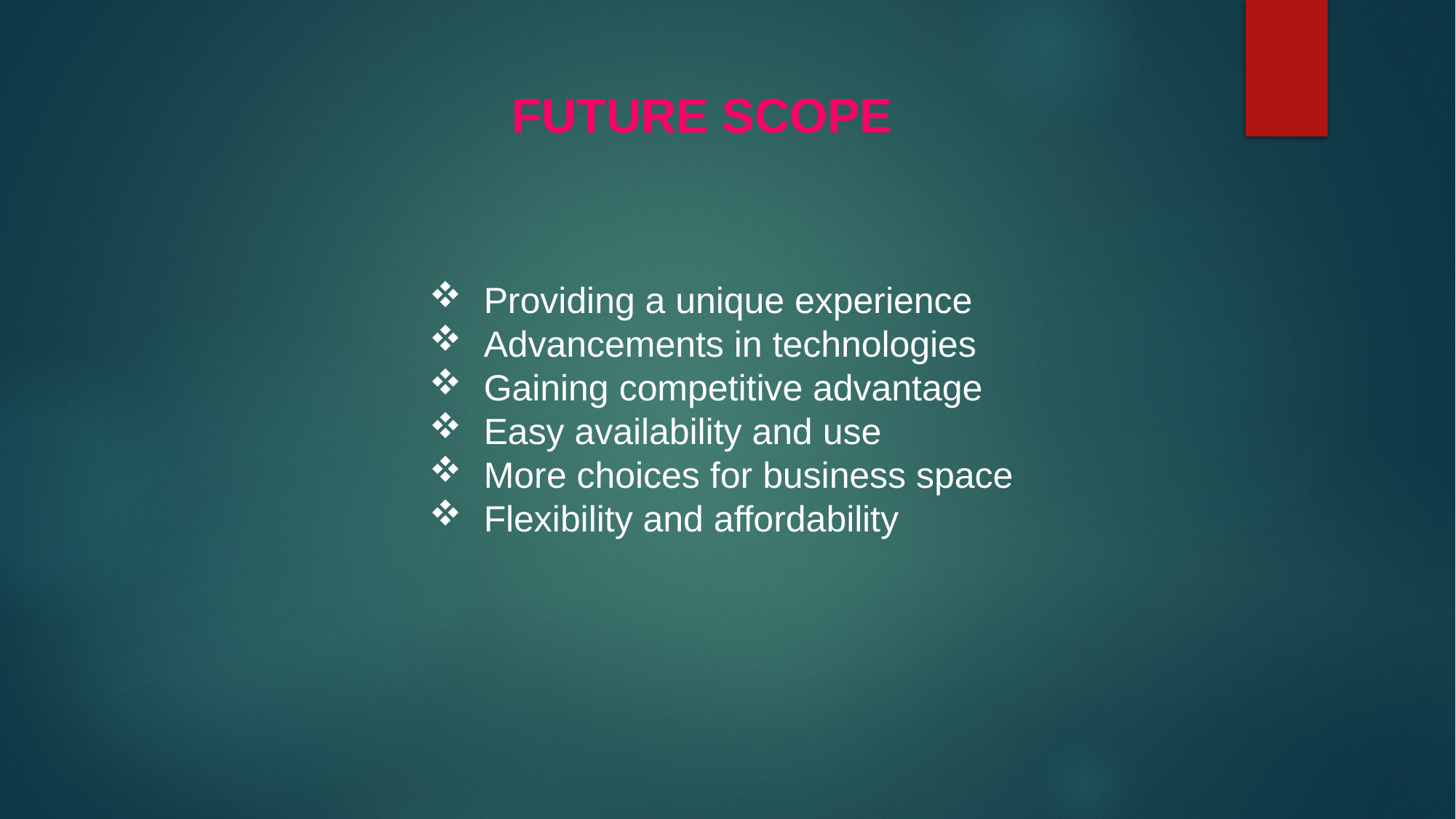

FUTURE SCOPE
Providing a unique experience
Advancements in technologies
Gaining competitive advantage
Easy availability and use
More choices for business space
Flexibility and affordability